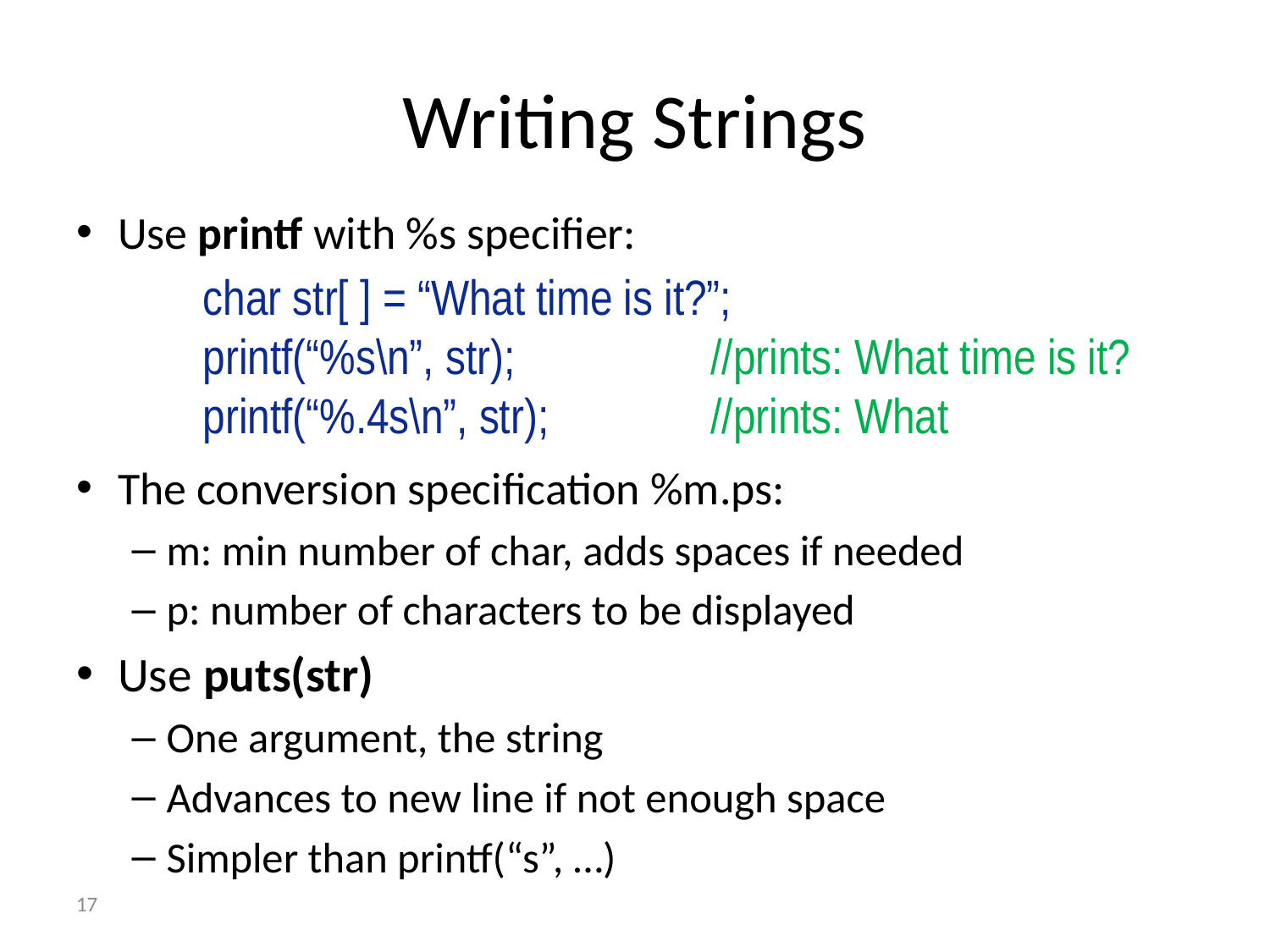

# Writing Strings
Use printf with %s specifier:

The conversion specification %m.ps:
m: min number of char, adds spaces if needed
p: number of characters to be displayed
Use puts(str)
One argument, the string
Advances to new line if not enough space
Simpler than printf(“s”, …)

char str[ ] = “What time is it?”;
printf(“%s\n”, str); 		//prints: What time is it?
printf(“%.4s\n”, str); 		//prints: What
17